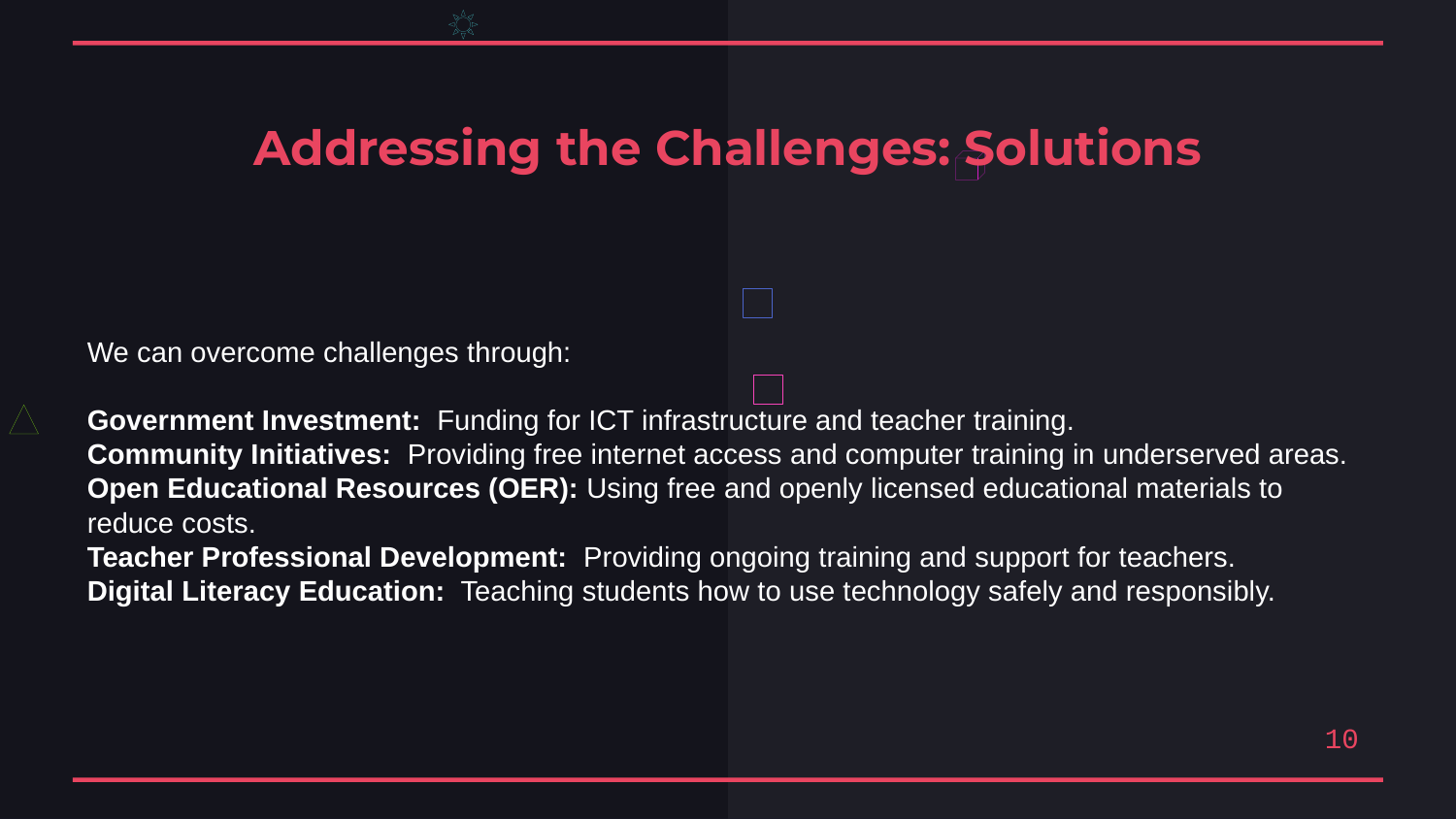

Addressing the Challenges: Solutions

We can overcome challenges through:

Government Investment:  Funding for ICT infrastructure and teacher training.
Community Initiatives:  Providing free internet access and computer training in underserved areas.
Open Educational Resources (OER): Using free and openly licensed educational materials to reduce costs.
Teacher Professional Development:  Providing ongoing training and support for teachers.
Digital Literacy Education:  Teaching students how to use technology safely and responsibly.

10